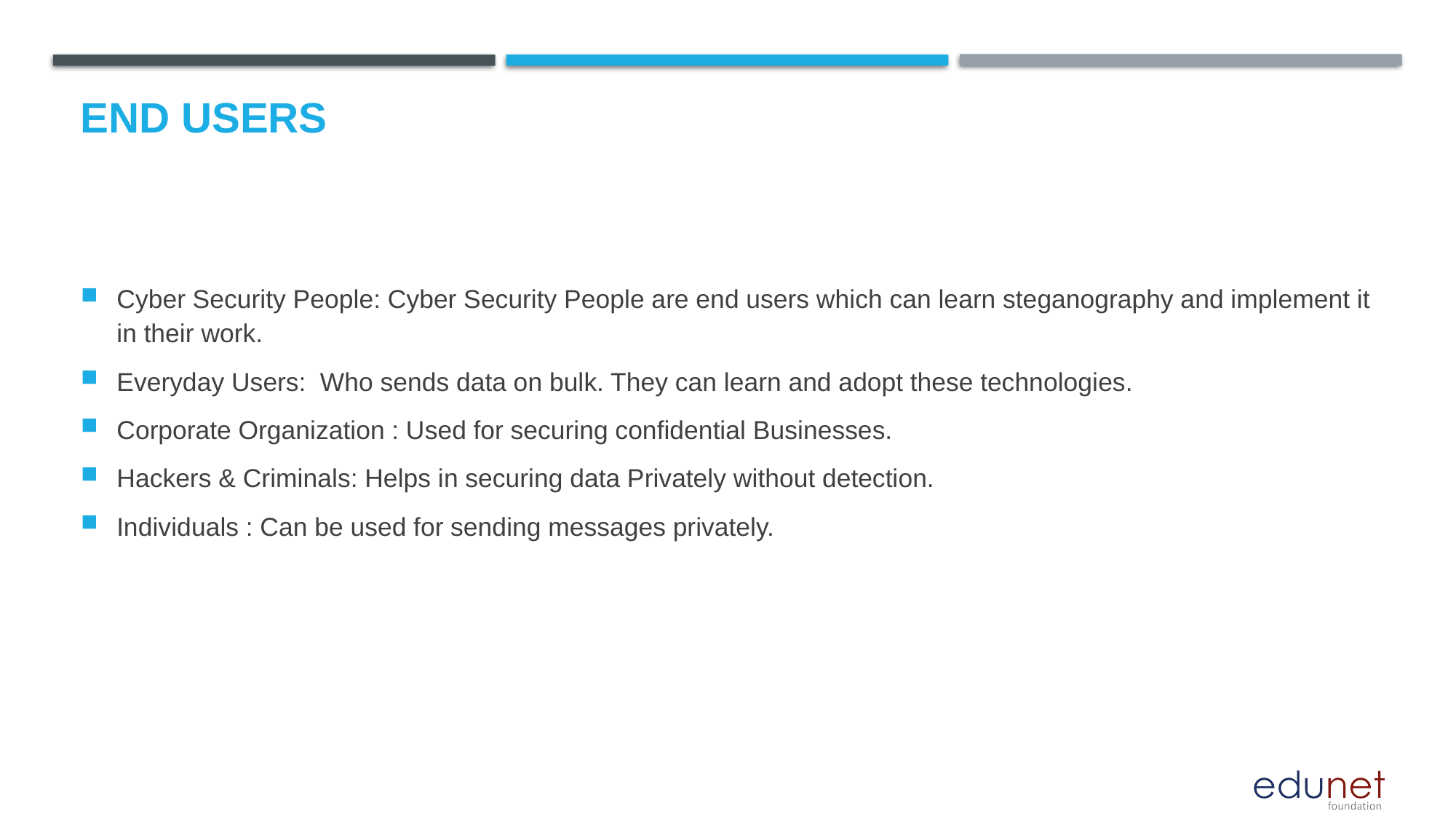

# End users
Cyber Security People: Cyber Security People are end users which can learn steganography and implement it in their work.
Everyday Users:  Who sends data on bulk. They can learn and adopt these technologies.
Corporate Organization : Used for securing confidential Businesses.
Hackers & Criminals: Helps in securing data Privately without detection.
Individuals : Can be used for sending messages privately.